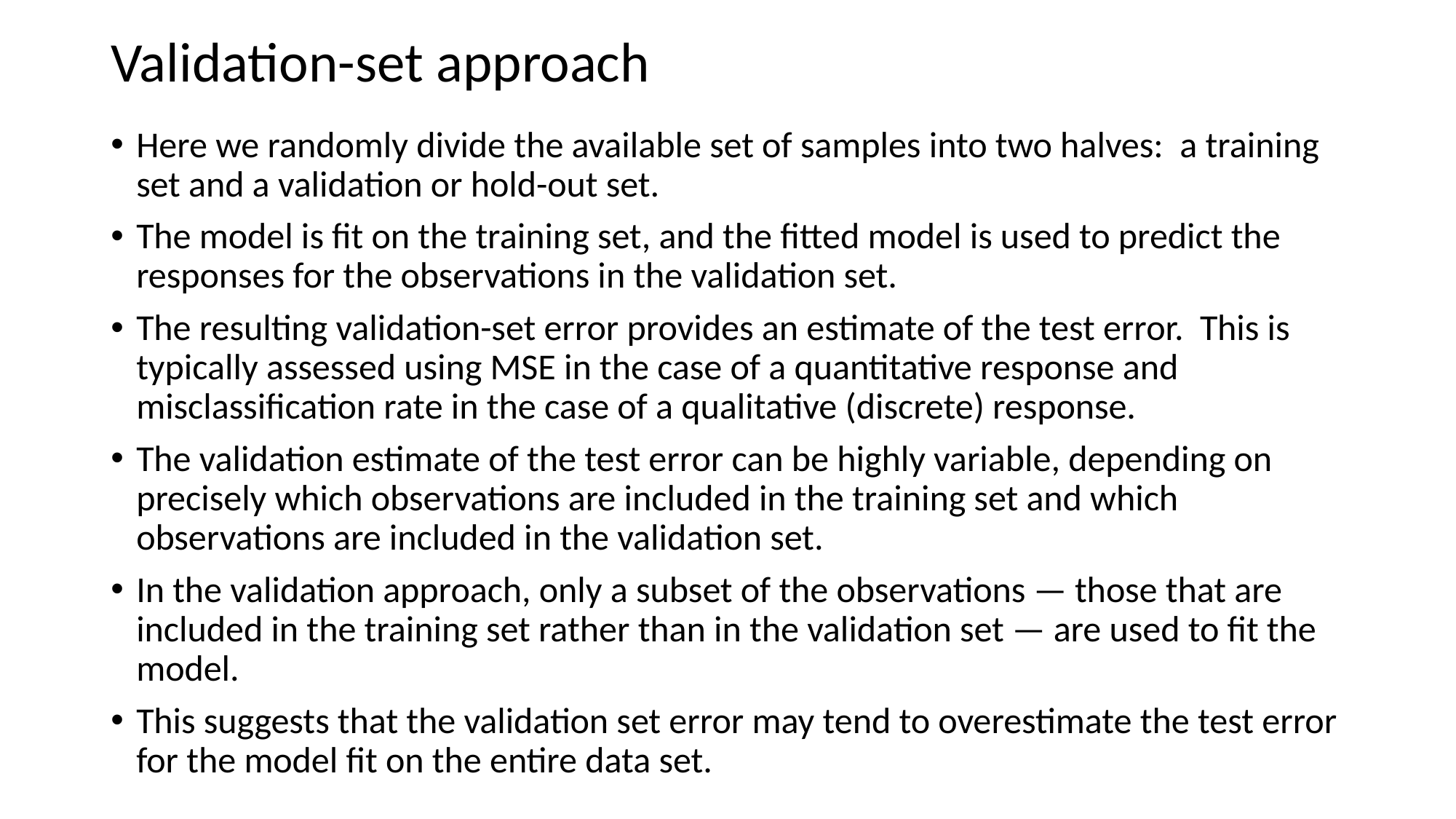

# Validation-set approach
Here we randomly divide the available set of samples into two halves:  a training set and a validation or hold-out set.
The model is fit on the training set, and the fitted model is used to predict the responses for the observations in the validation set.
The resulting validation-set error provides an estimate of the test error.  This is typically assessed using MSE in the case of a quantitative response and misclassification rate in the case of a qualitative (discrete) response.
The validation estimate of the test error can be highly variable, depending on precisely which observations are included in the training set and which observations are included in the validation set.
In the validation approach, only a subset of the observations — those that are included in the training set rather than in the validation set — are used to fit the model.
This suggests that the validation set error may tend to overestimate the test error for the model fit on the entire data set.